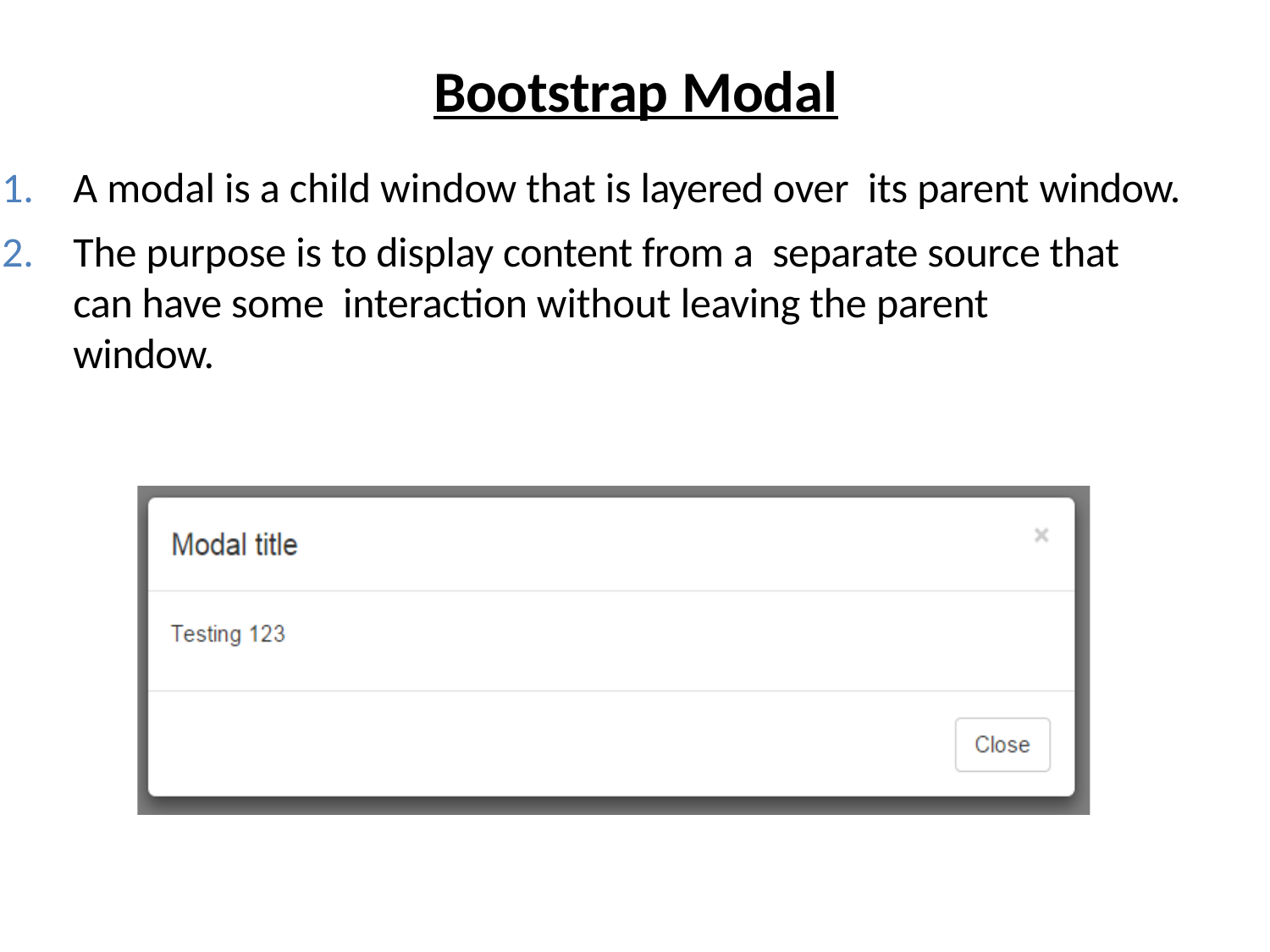

# Bootstrap Modal
A modal is a child window that is layered over  its parent window.
The purpose is to display content from a  separate source that can have some  interaction without leaving the parent  window.